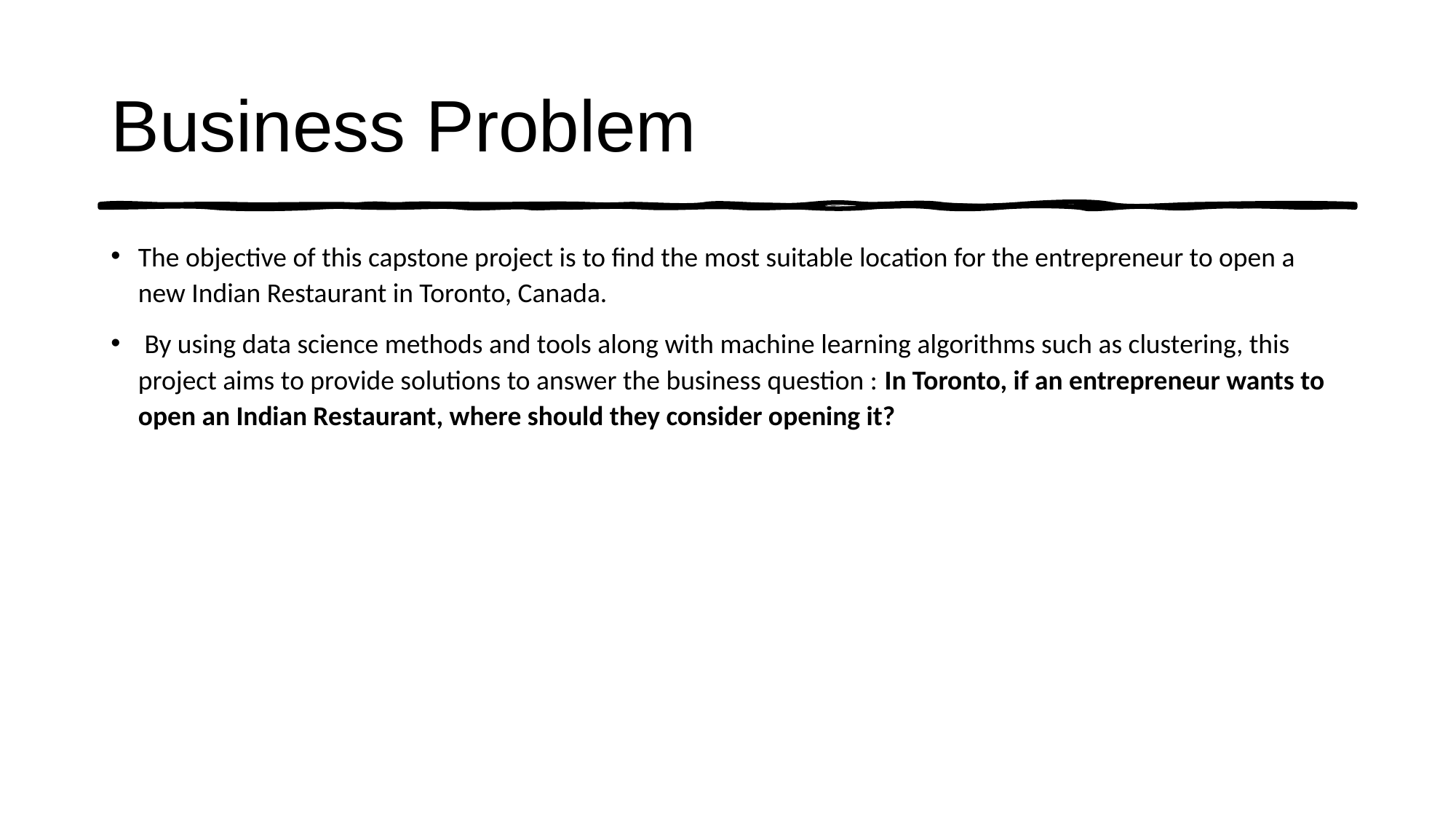

# Business Problem
The objective of this capstone project is to find the most suitable location for the entrepreneur to open a new Indian Restaurant in Toronto, Canada.
 By using data science methods and tools along with machine learning algorithms such as clustering, this project aims to provide solutions to answer the business question : In Toronto, if an entrepreneur wants to open an Indian Restaurant, where should they consider opening it?